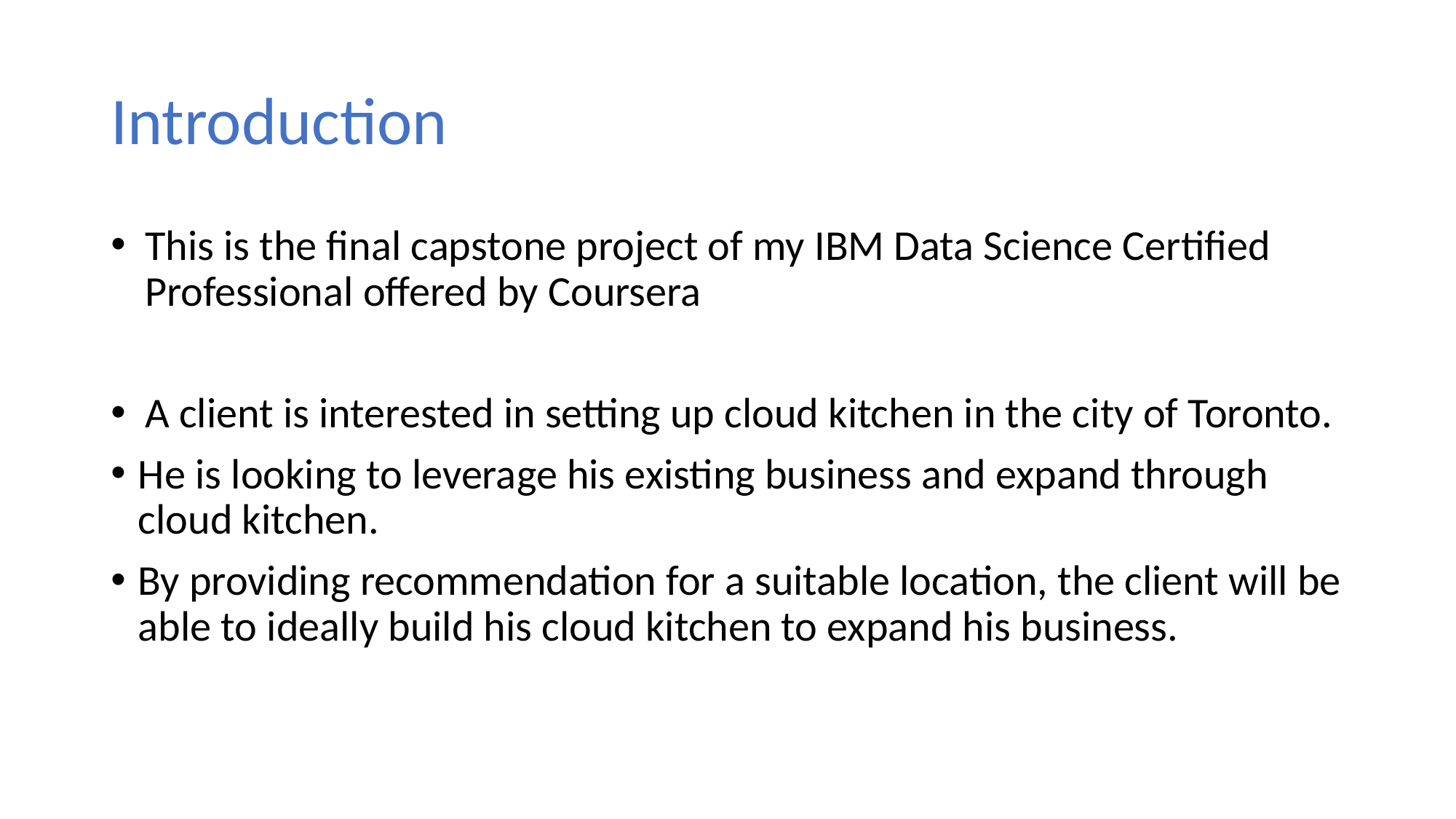

# Introduction
This is the final capstone project of my IBM Data Science Certified Professional offered by Coursera

A client is interested in setting up cloud kitchen in the city of Toronto.
He is looking to leverage his existing business and expand through cloud kitchen.
By providing recommendation for a suitable location, the client will be able to ideally build his cloud kitchen to expand his business.